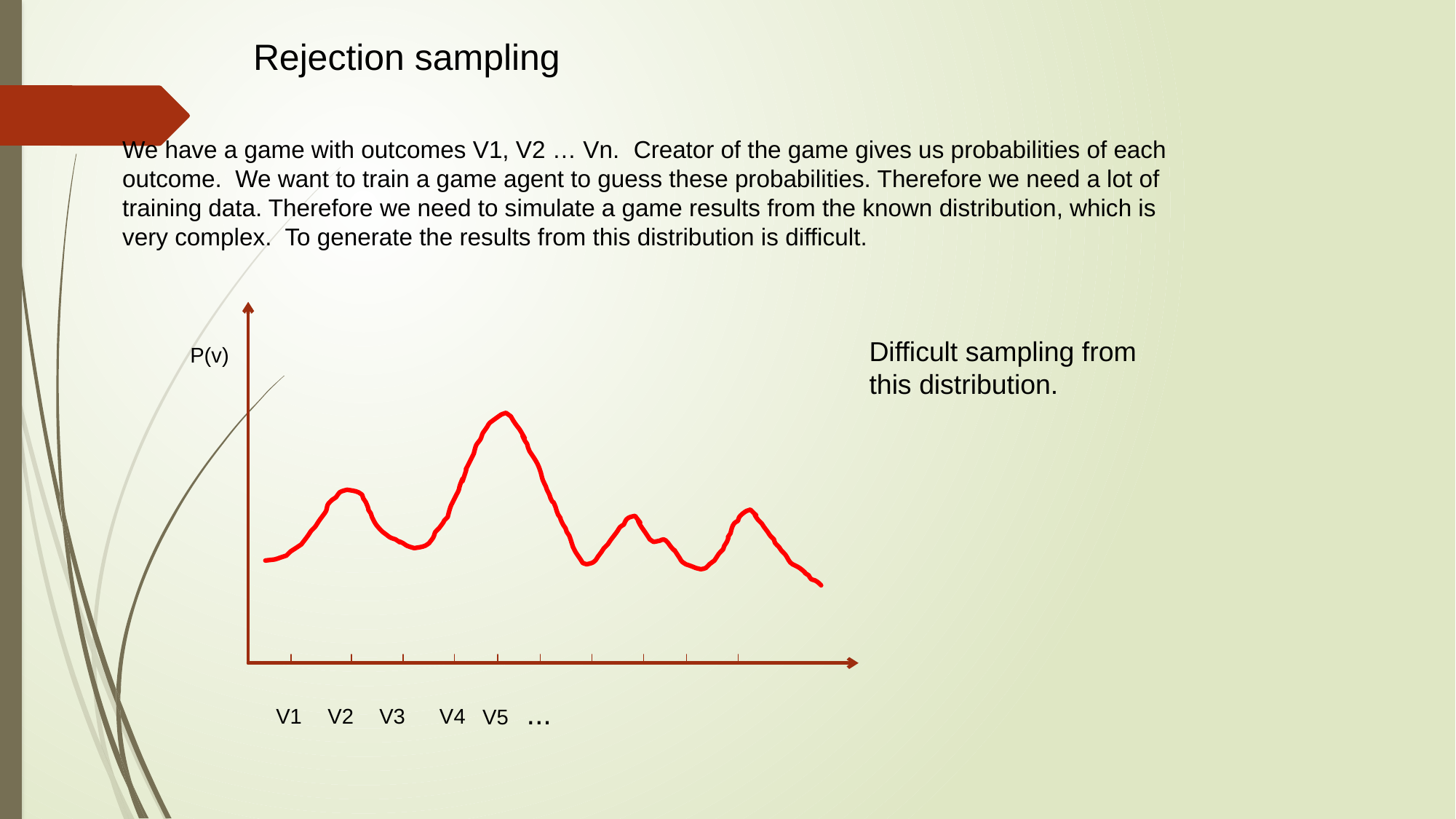

Rejection sampling
We have a game with outcomes V1, V2 … Vn.  Creator of the game gives us probabilities of each outcome.  We want to train a game agent to guess these probabilities. Therefore we need a lot of training data. Therefore we need to simulate a game results from the known distribution, which is very complex.  To generate the results from this distribution is difficult.
V5   ...
V1
V2
V3
V4
P(v)
Difficult sampling from this distribution.